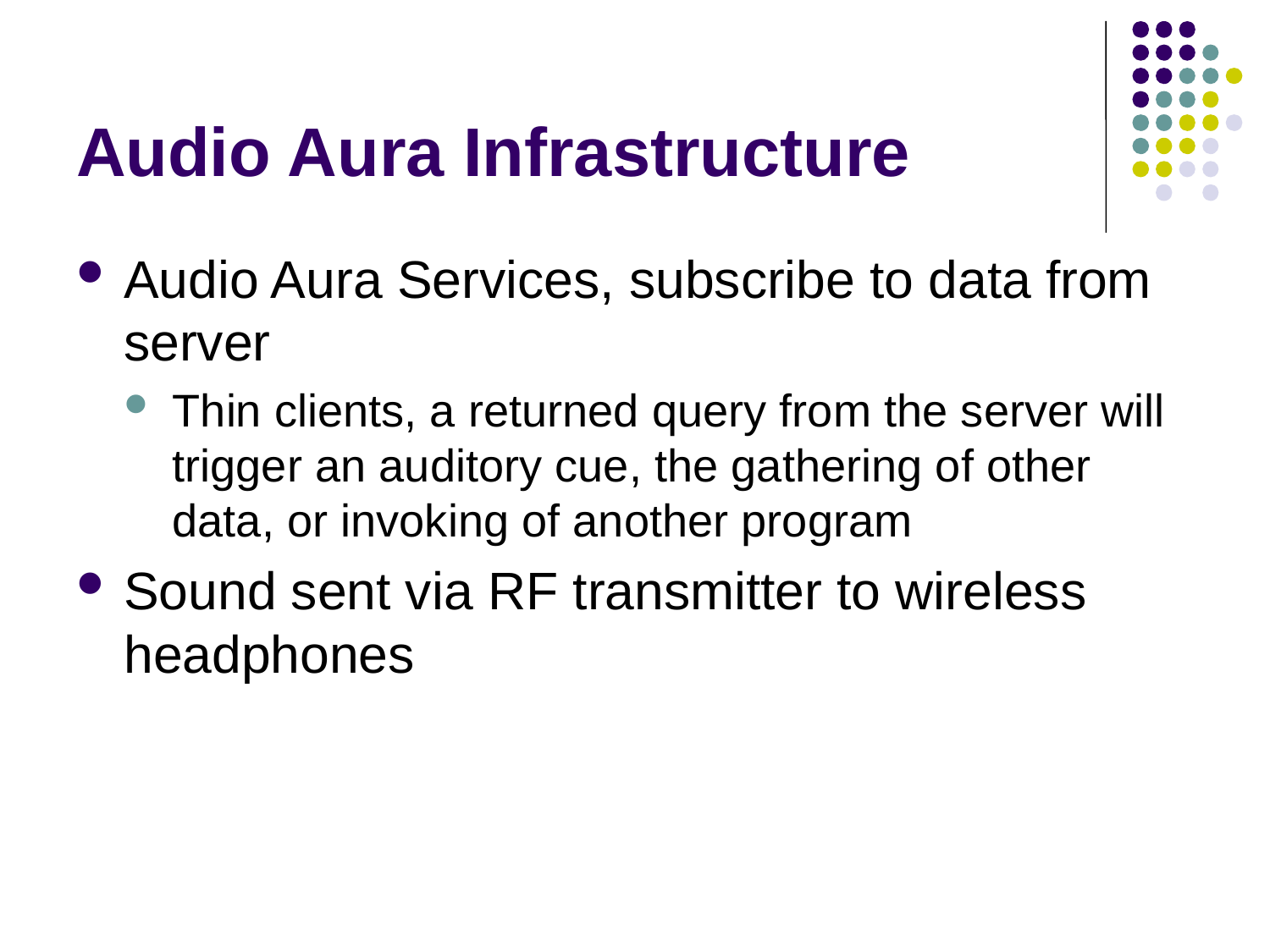

# Audio Aura Infrastructure
Audio Aura Services, subscribe to data from server
Thin clients, a returned query from the server will trigger an auditory cue, the gathering of other data, or invoking of another program
Sound sent via RF transmitter to wireless headphones